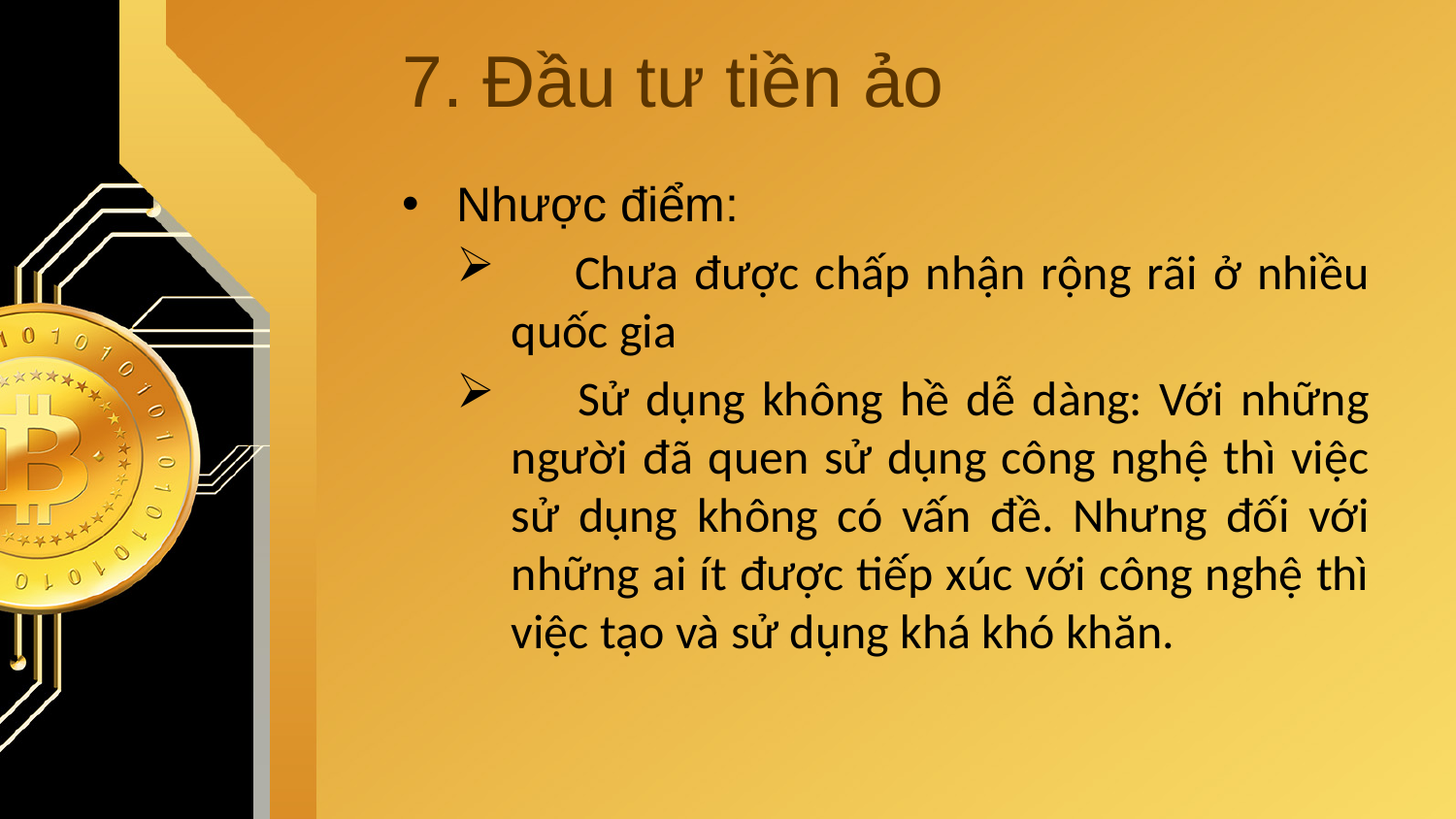

# 7. Đầu tư tiền ảo
Nhược điểm:
    Chưa được chấp nhận rộng rãi ở nhiều quốc gia
    Sử dụng không hề dễ dàng: Với những người đã quen sử dụng công nghệ thì việc sử dụng không có vấn đề. Nhưng đối với những ai ít được tiếp xúc với công nghệ thì việc tạo và sử dụng khá khó khăn.